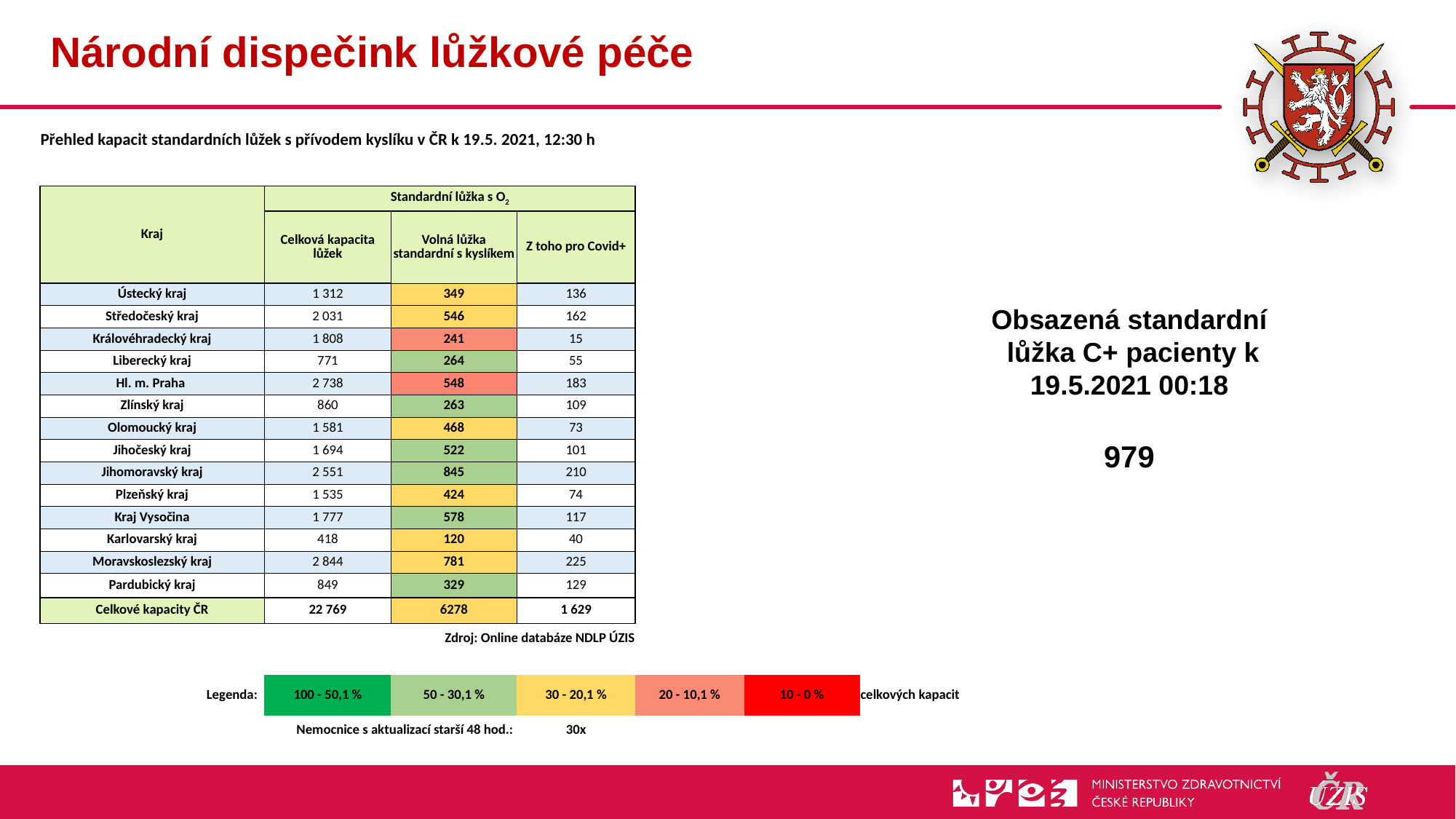

# Národní dispečink lůžkové péče
| Přehled kapacit standardních lůžek s přívodem kyslíku v ČR k 19.5. 2021, 12:30 h |  |  |  |  |  |  |
| --- | --- | --- | --- | --- | --- | --- |
|  |  |  |  |  |  |  |
| Kraj | Standardní lůžka s O2 |  |  |  |  |  |
|  | Celková kapacita lůžek | Volná lůžka standardní s kyslíkem | Z toho pro Covid+ |  |  |  |
| Ústecký kraj | 1 312 | 349 | 136 |  |  |  |
| Středočeský kraj | 2 031 | 546 | 162 |  |  |  |
| Královéhradecký kraj | 1 808 | 241 | 15 |  |  |  |
| Liberecký kraj | 771 | 264 | 55 |  |  |  |
| Hl. m. Praha | 2 738 | 548 | 183 |  |  |  |
| Zlínský kraj | 860 | 263 | 109 |  |  |  |
| Olomoucký kraj | 1 581 | 468 | 73 |  |  |  |
| Jihočeský kraj | 1 694 | 522 | 101 |  |  |  |
| Jihomoravský kraj | 2 551 | 845 | 210 |  |  |  |
| Plzeňský kraj | 1 535 | 424 | 74 |  |  |  |
| Kraj Vysočina | 1 777 | 578 | 117 |  |  |  |
| Karlovarský kraj | 418 | 120 | 40 |  |  |  |
| Moravskoslezský kraj | 2 844 | 781 | 225 |  |  |  |
| Pardubický kraj | 849 | 329 | 129 |  |  |  |
| Celkové kapacity ČR | 22 769 | 6278 | 1 629 |  |  |  |
| Zdroj: Online databáze NDLP ÚZIS |  |  |  |  |  |  |
|  |  |  |  |  |  |  |
| Legenda: | 100 - 50,1 % | 50 - 30,1 % | 30 - 20,1 % | 20 - 10,1 % | 10 - 0 % | celkových kapacit |
| Nemocnice s aktualizací starší 48 hod.: |  |  | 30x |  |  |  |
Obsazená standardní
 lůžka C+ pacienty k 19.5.2021 00:18

979